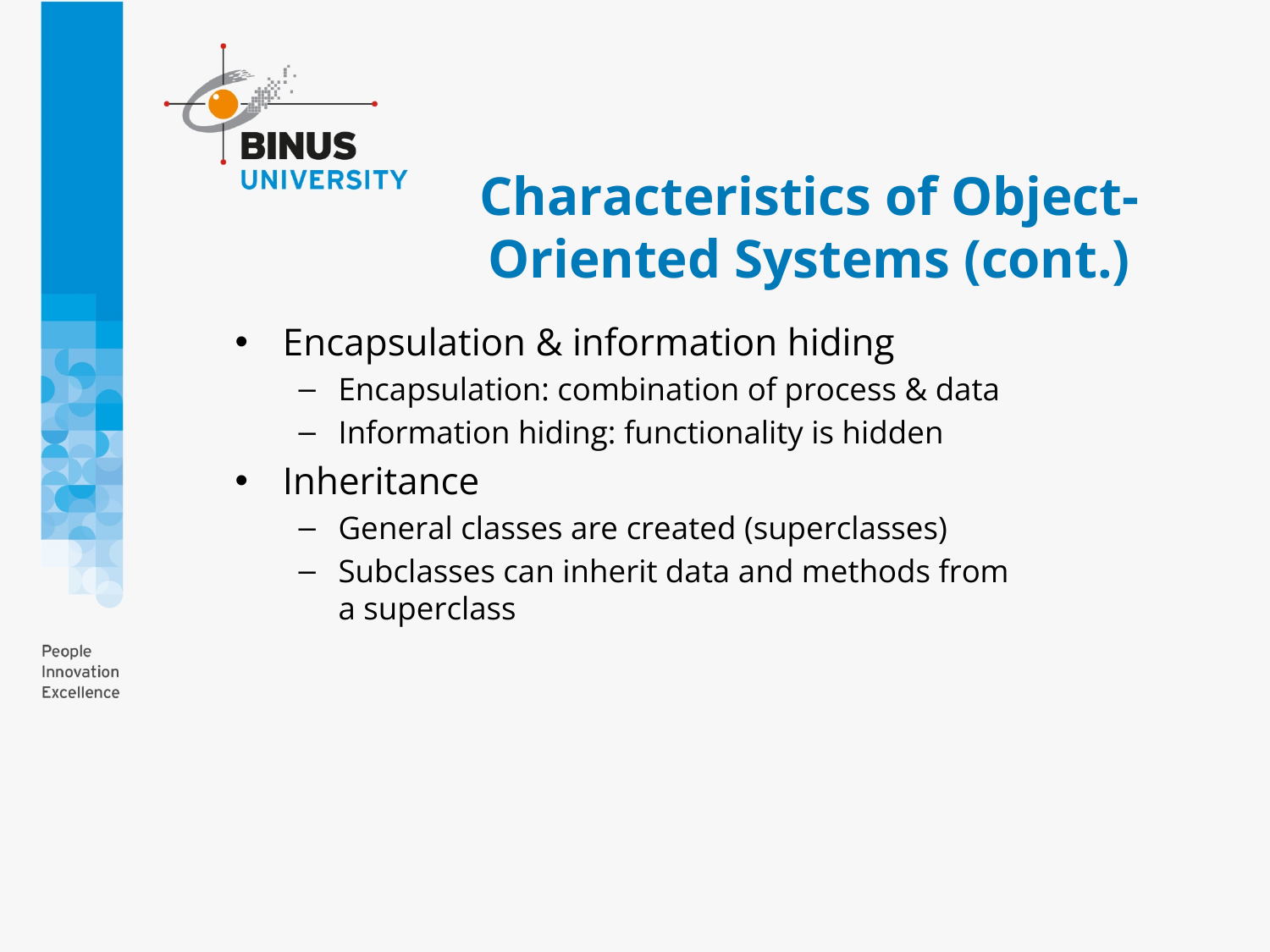

# Characteristics of Object-Oriented Systems (cont.)
Encapsulation & information hiding
Encapsulation: combination of process & data
Information hiding: functionality is hidden
Inheritance
General classes are created (superclasses)
Subclasses can inherit data and methods from a superclass